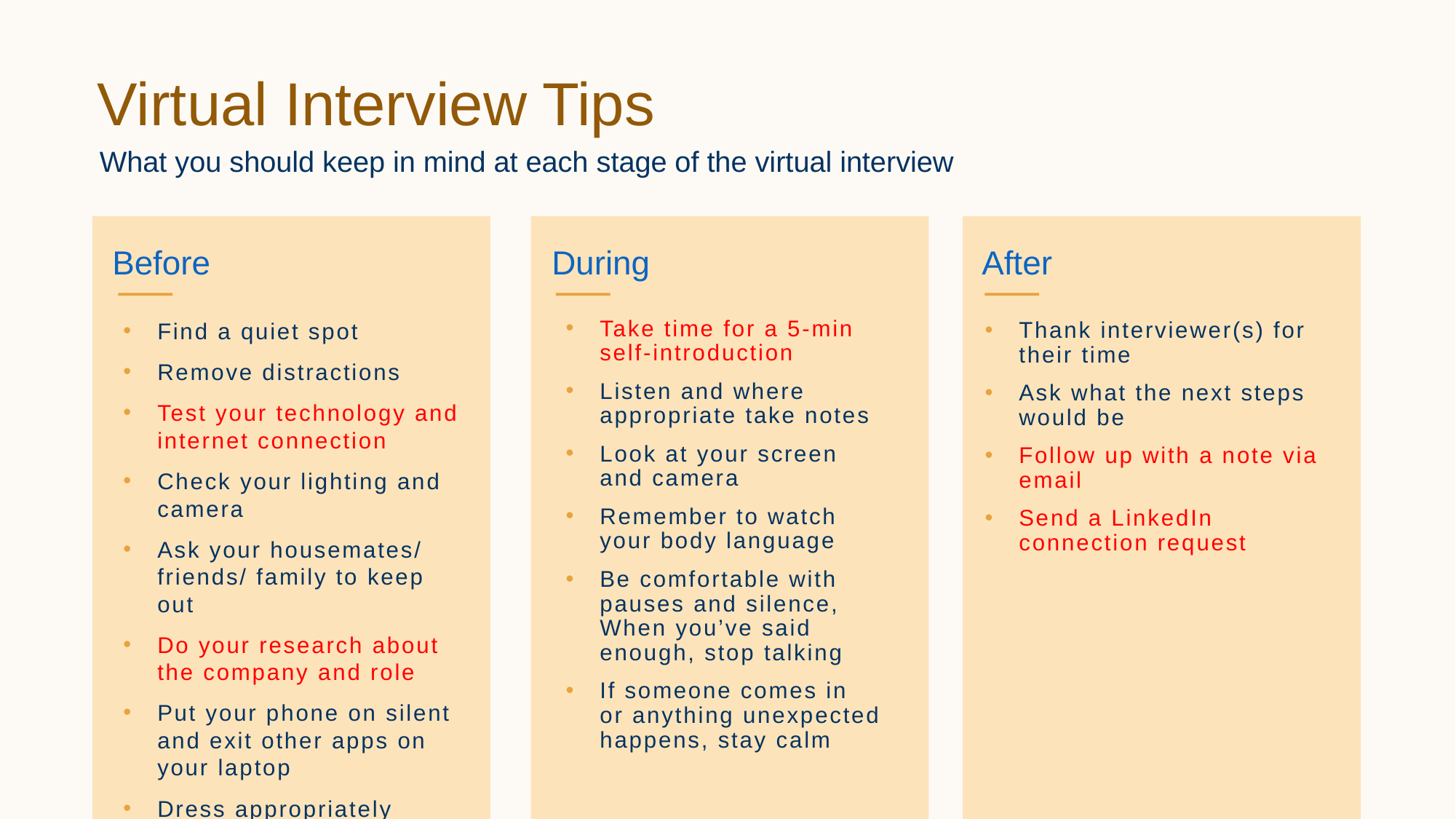

# Virtual Interview Tips
What you should keep in mind at each stage of the virtual interview
Before
During
After

Find a quiet spot
Remove distractions
Test your technology and internet connection
Check your lighting and camera
Ask your housemates/ friends/ family to keep out
Do your research about the company and role
Put your phone on silent and exit other apps on your laptop
Dress appropriately
Take time for a 5-min self-introduction
Listen and where appropriate take notes
Look at your screen and camera
Remember to watch your body language
Be comfortable with pauses and silence, When you’ve said enough, stop talking
If someone comes in or anything unexpected happens, stay calm
Thank interviewer(s) for their time
Ask what the next steps would be
Follow up with a note via email
Send a LinkedIn connection request